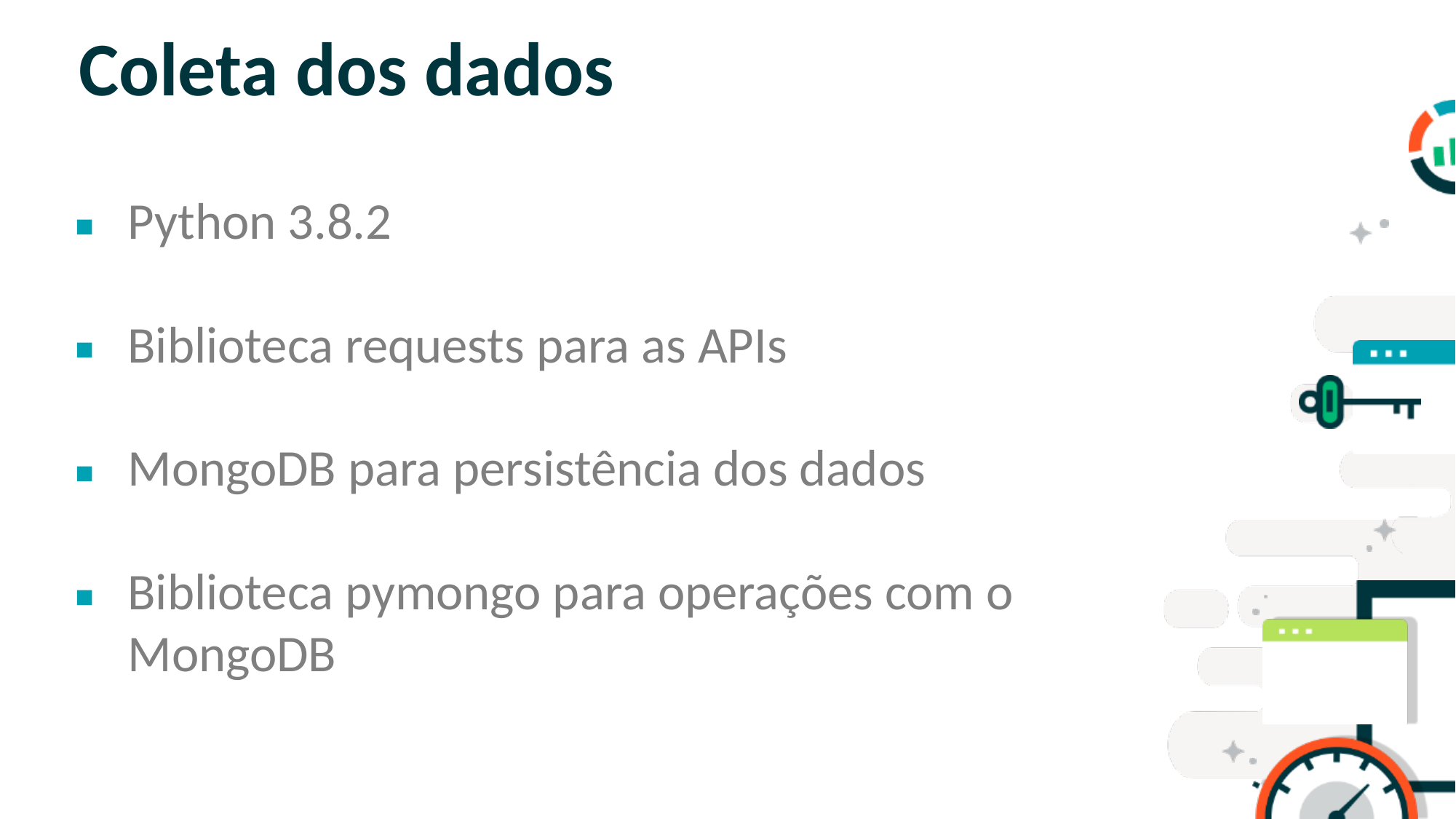

# Coleta dos dados
Python 3.8.2

Biblioteca requests para as APIs

MongoDB para persistência dos dados

Biblioteca pymongo para operações com o MongoDB

SLIDE PARA TÓPICOS